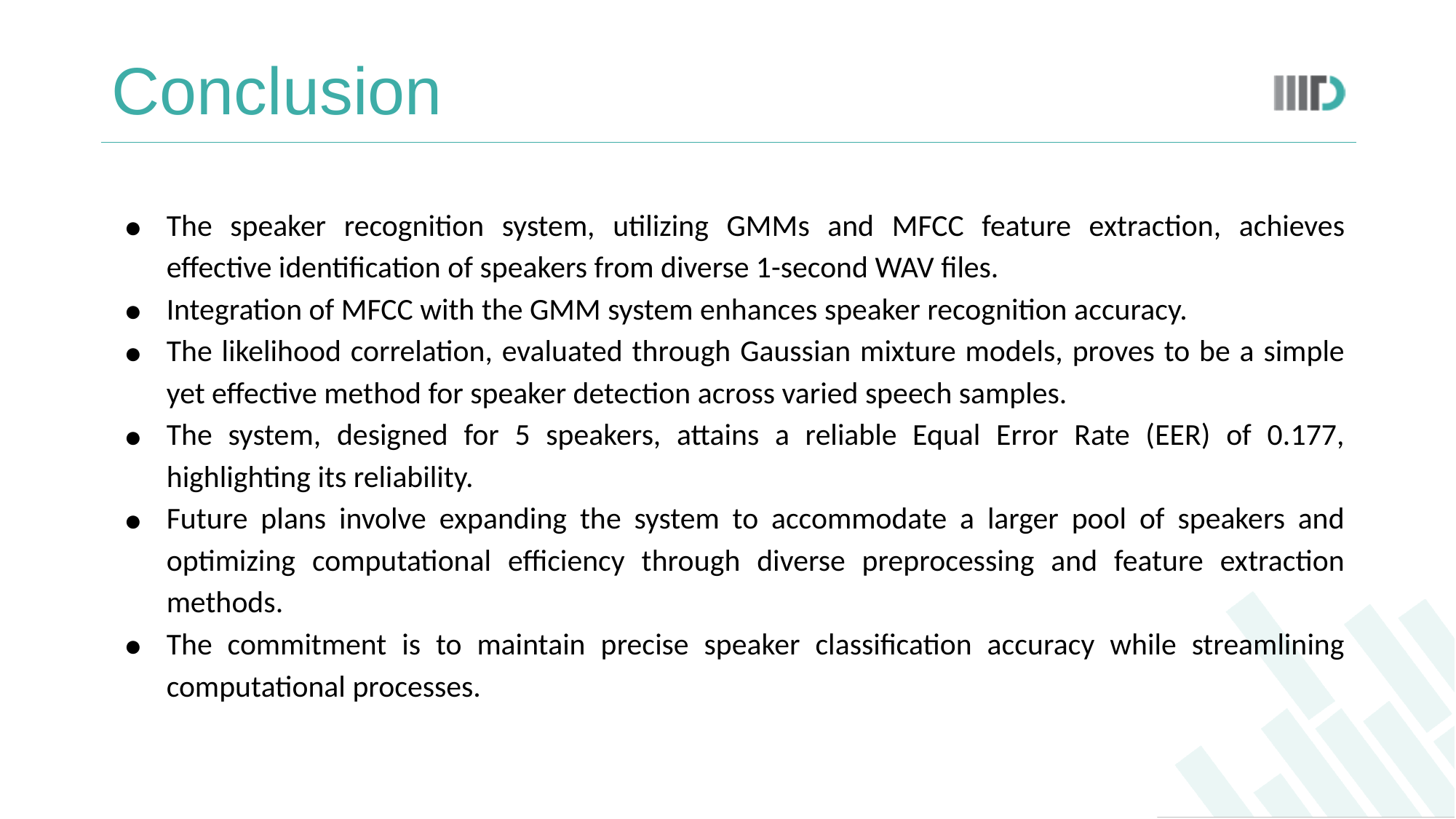

# Conclusion
The speaker recognition system, utilizing GMMs and MFCC feature extraction, achieves effective identification of speakers from diverse 1-second WAV files.
Integration of MFCC with the GMM system enhances speaker recognition accuracy.
The likelihood correlation, evaluated through Gaussian mixture models, proves to be a simple yet effective method for speaker detection across varied speech samples.
The system, designed for 5 speakers, attains a reliable Equal Error Rate (EER) of 0.177, highlighting its reliability.
Future plans involve expanding the system to accommodate a larger pool of speakers and optimizing computational efficiency through diverse preprocessing and feature extraction methods.
The commitment is to maintain precise speaker classification accuracy while streamlining computational processes.